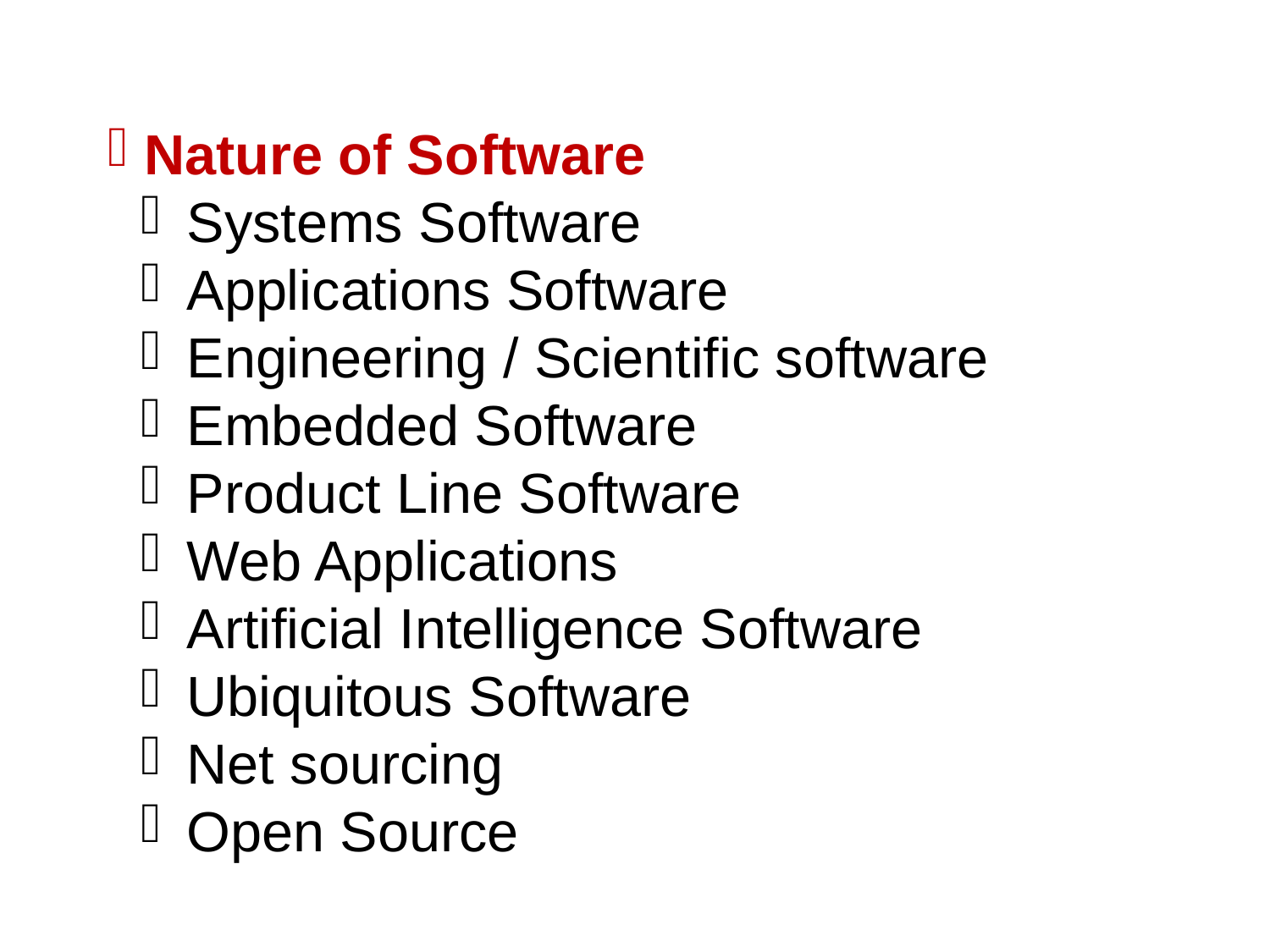

Nature of Software
 Systems Software
 Applications Software
 Engineering / Scientific software
 Embedded Software
 Product Line Software
 Web Applications
 Artificial Intelligence Software
 Ubiquitous Software
 Net sourcing
 Open Source